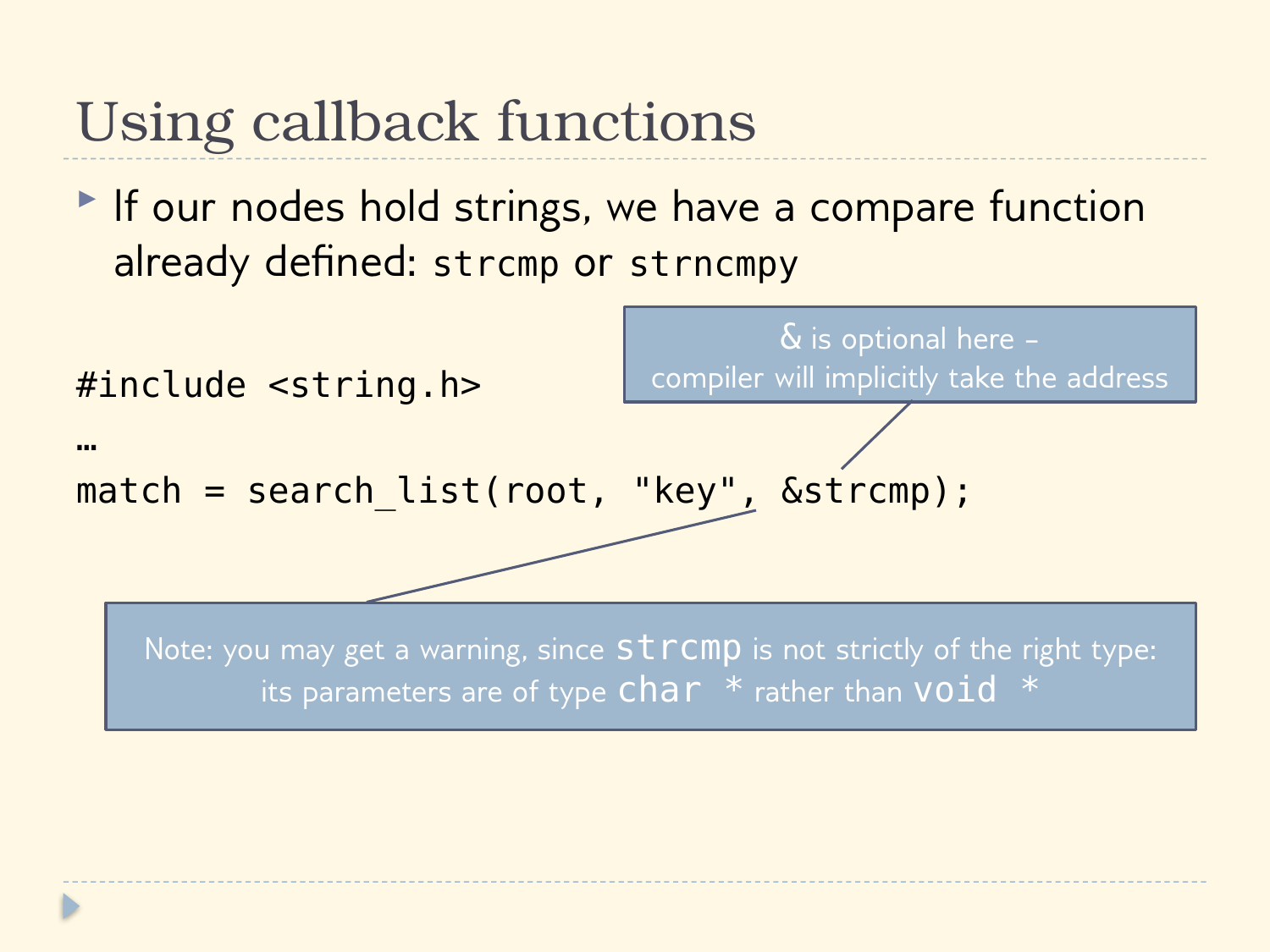

# Using callback functions
If our nodes hold strings, we have a compare function already defined: strcmp or strncmpy

#include <string.h>
…
match = search_list(root, "key", &strcmp);

& is optional here –
compiler will implicitly take the address
Note: you may get a warning, since strcmp is not strictly of the right type:
its parameters are of type char * rather than void *